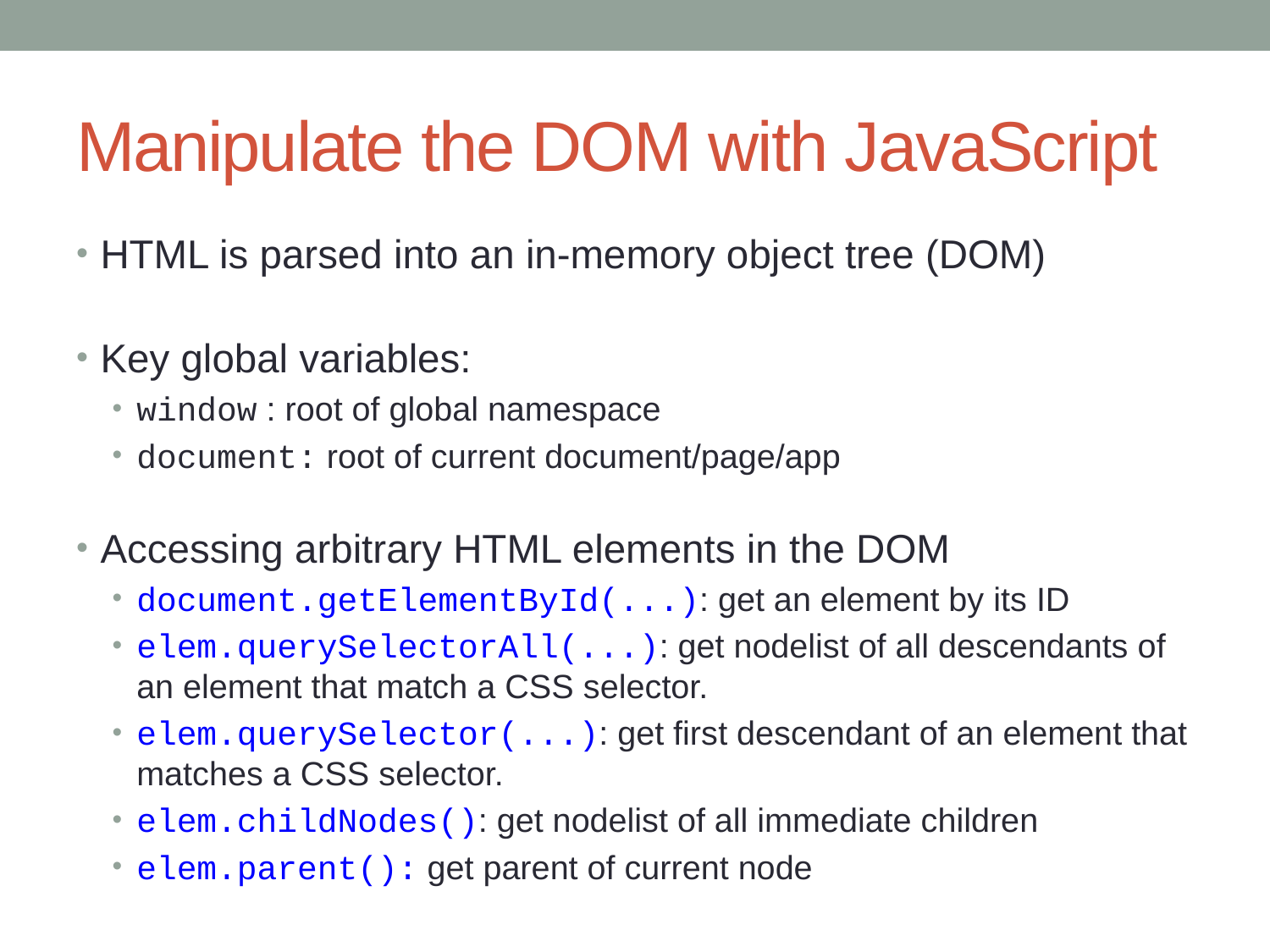

# Manipulate the DOM with JavaScript
HTML is parsed into an in-memory object tree (DOM)
Key global variables:
window : root of global namespace
document: root of current document/page/app
Accessing arbitrary HTML elements in the DOM
document.getElementById(...): get an element by its ID
elem.querySelectorAll(...): get nodelist of all descendants of an element that match a CSS selector.
elem.querySelector(...): get first descendant of an element that matches a CSS selector.
elem.childNodes(): get nodelist of all immediate children
elem.parent(): get parent of current node